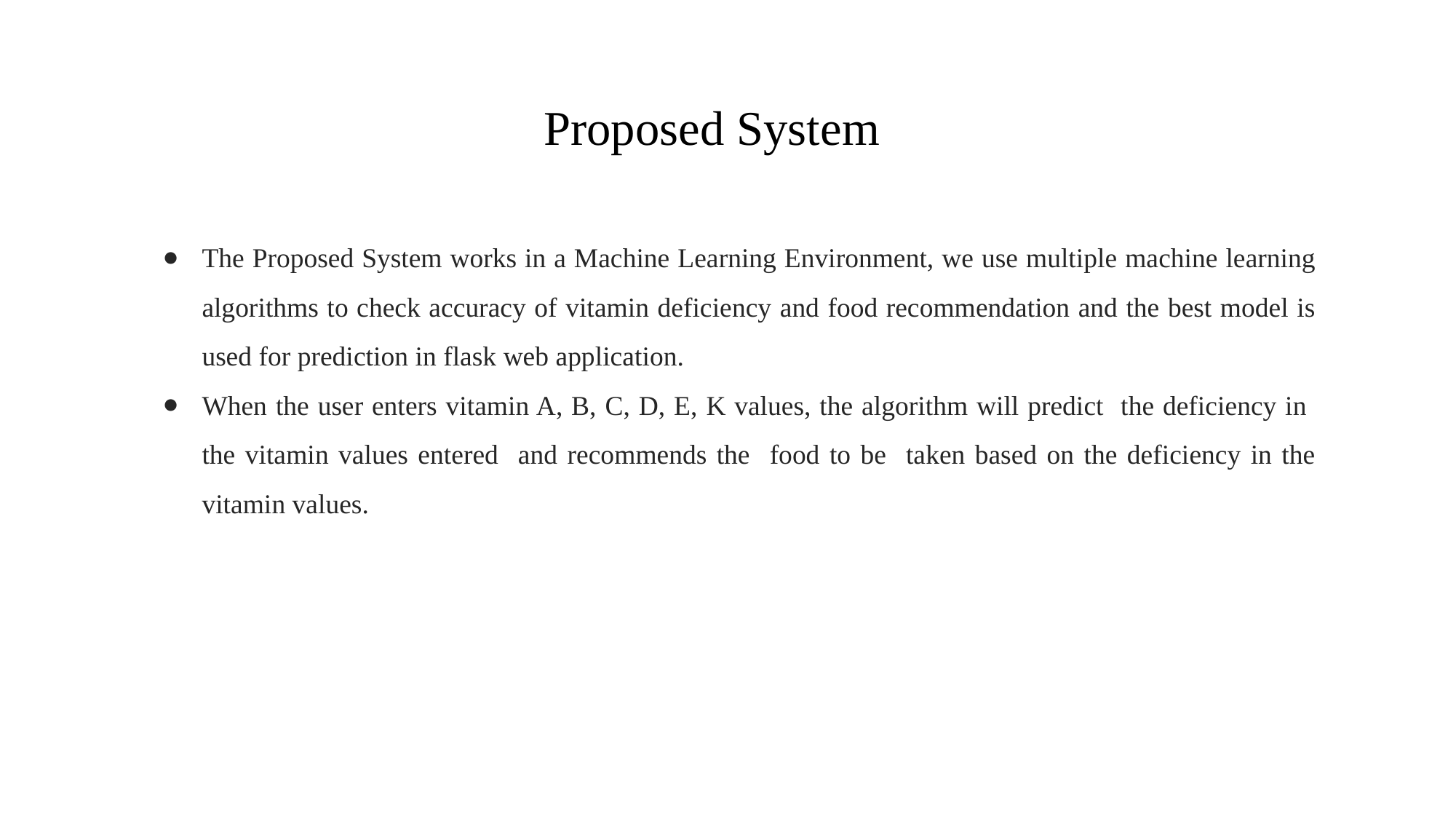

# Proposed System
The Proposed System works in a Machine Learning Environment, we use multiple machine learning algorithms to check accuracy of vitamin deficiency and food recommendation and the best model is used for prediction in flask web application.
When the user enters vitamin A, B, C, D, E, K values, the algorithm will predict  the deficiency in  the vitamin values entered  and recommends the  food to be  taken based on the deficiency in the vitamin values.